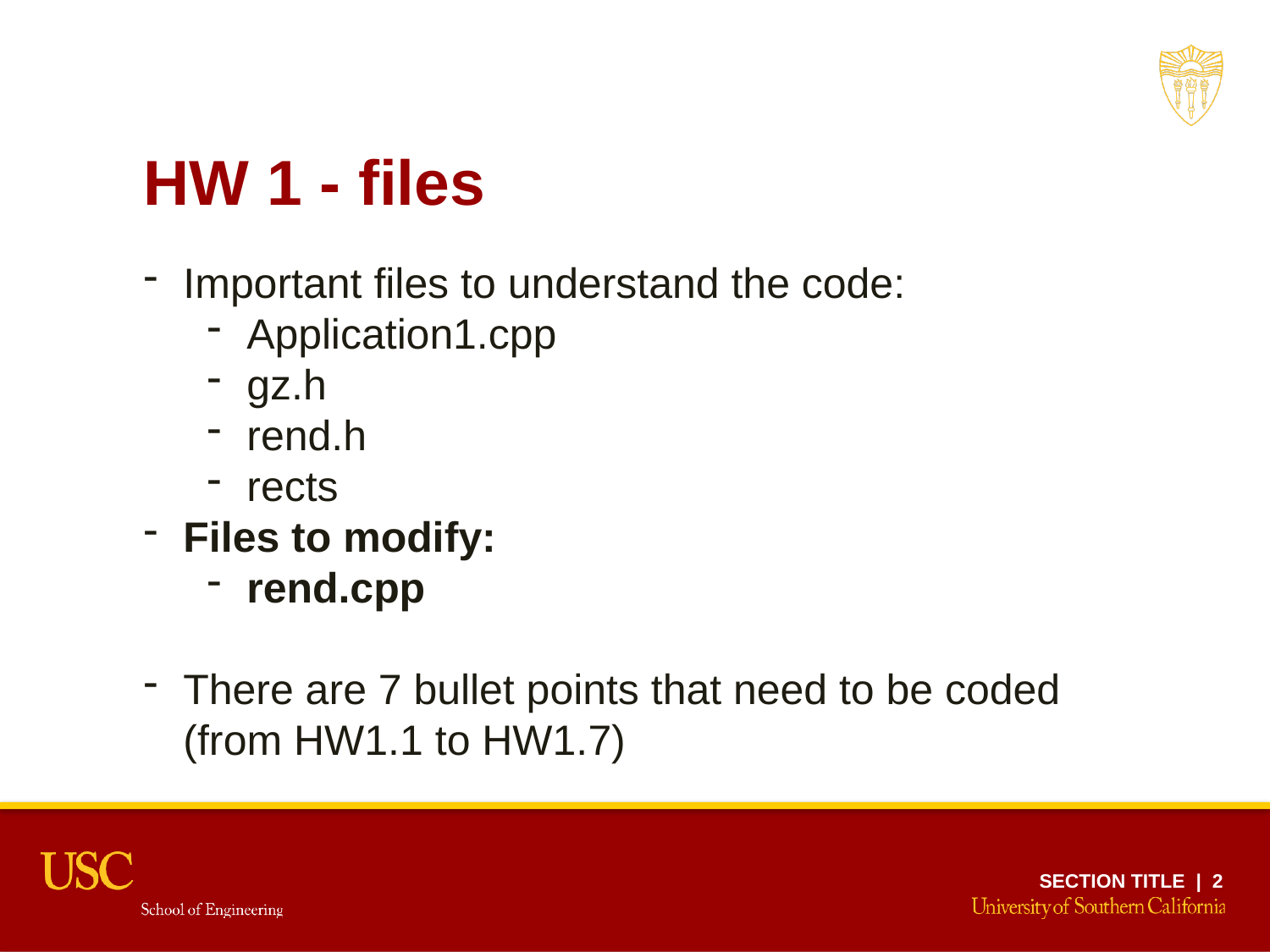

HW 1 - files

Important files to understand the code:
Application1.cpp
gz.h
rend.h
rects
Files to modify:
rend.cpp
There are 7 bullet points that need to be coded (from HW1.1 to HW1.7)
SECTION TITLE  |  2